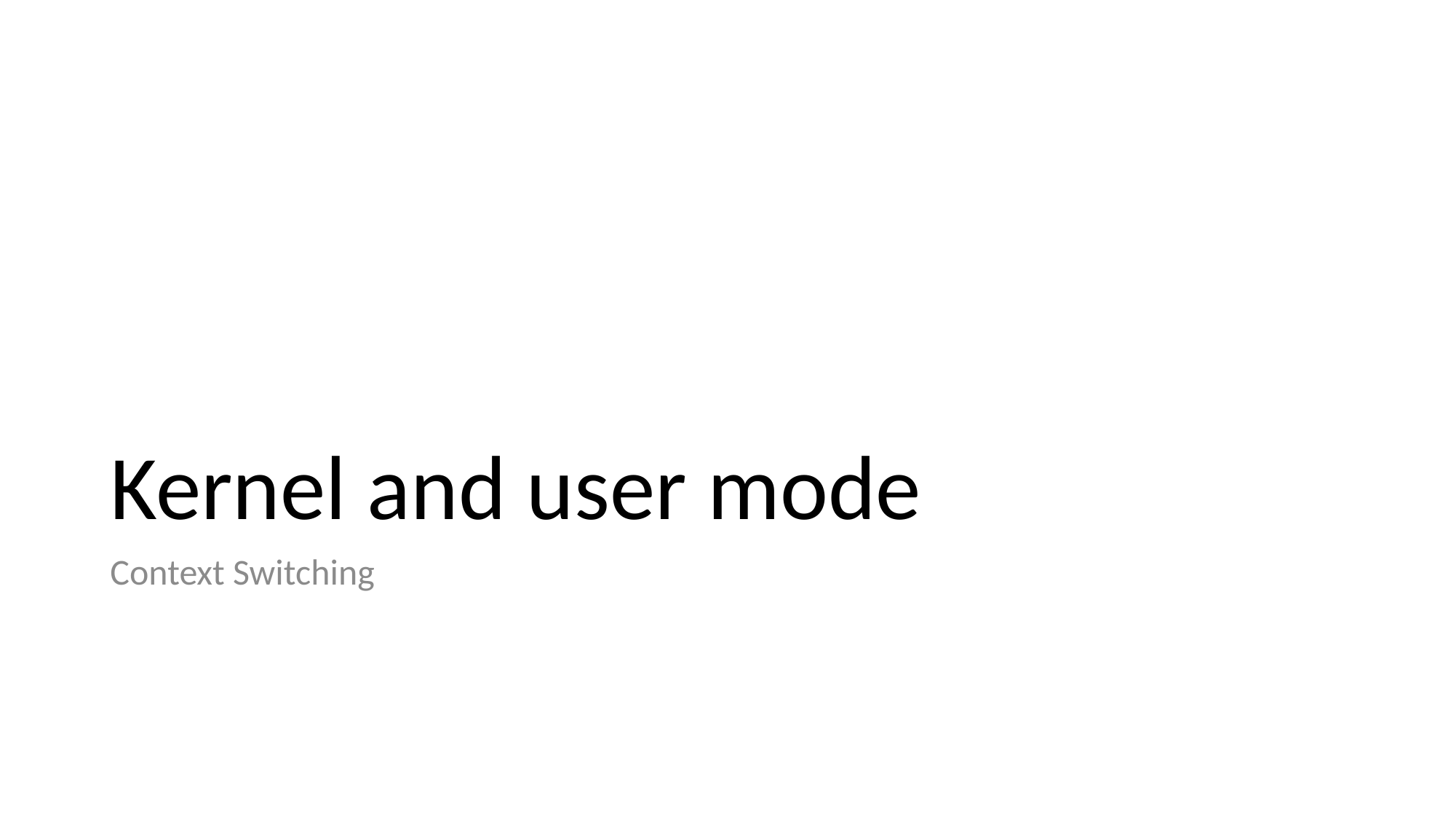

# Kernel and user mode
Context Switching